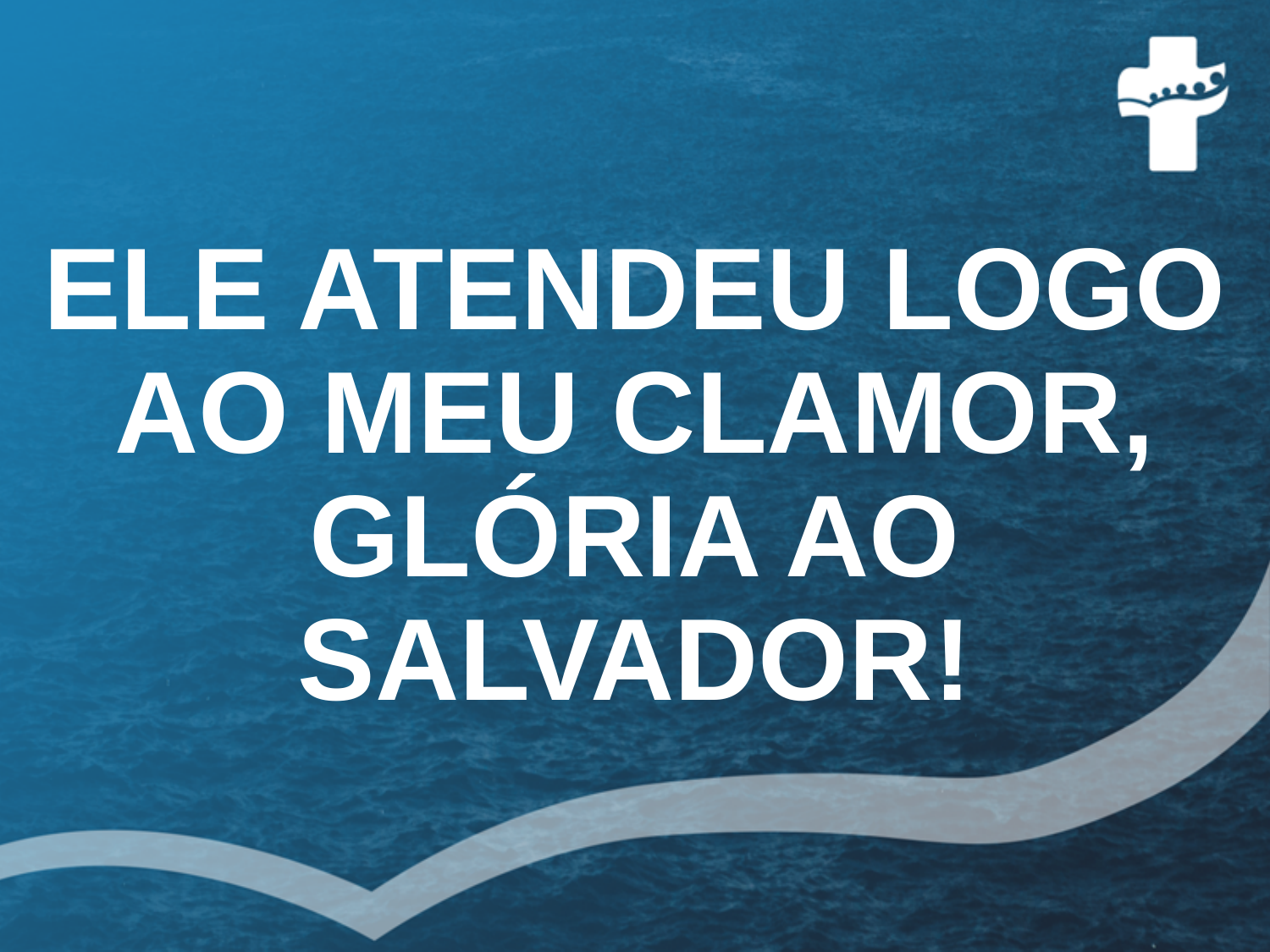

# ELE ATENDEU LOGO AO MEU CLAMOR, GLÓRIA AO SALVADOR!